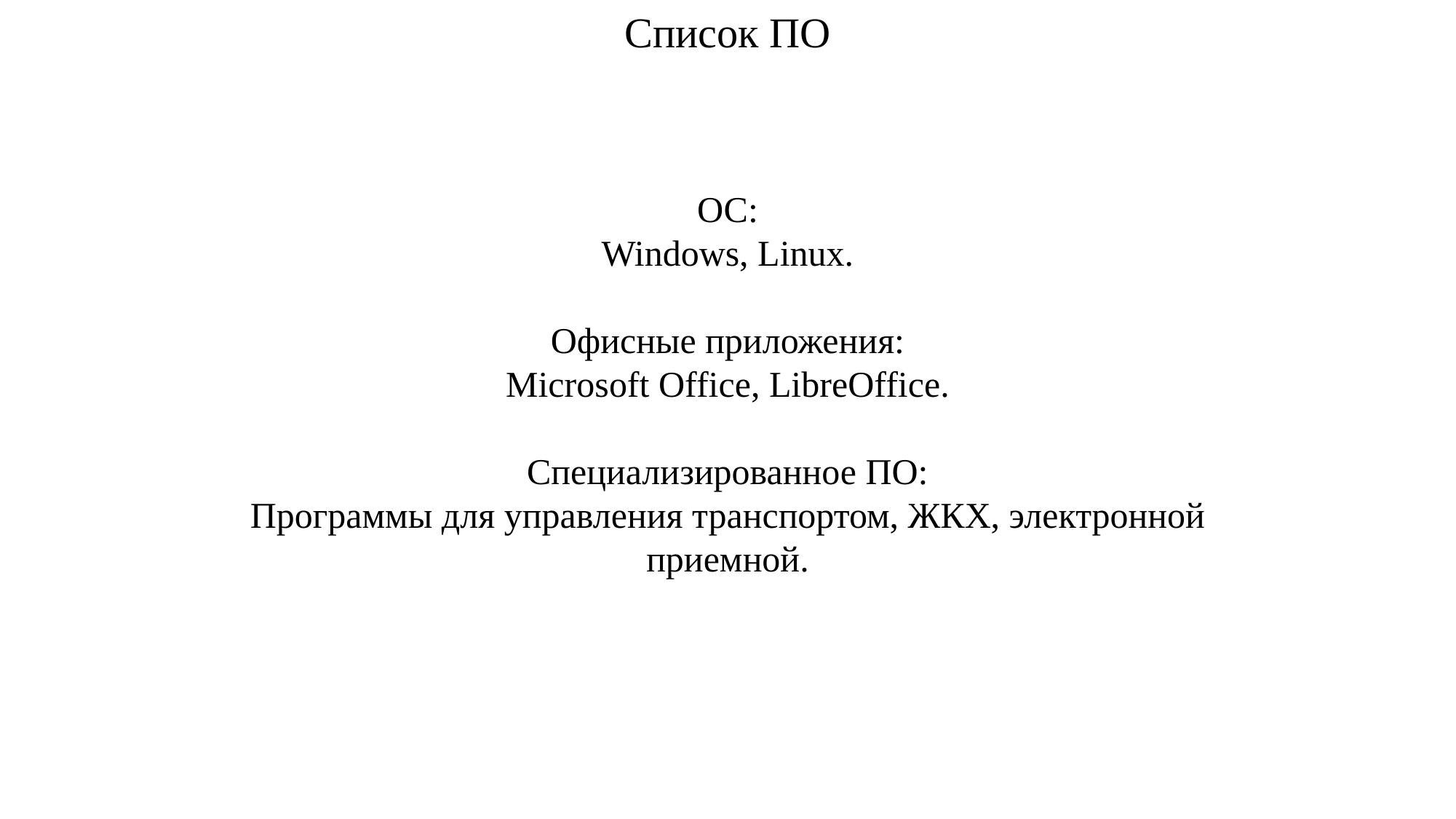

Список ПО
ОС:
Windows, Linux.

Офисные приложения:
Microsoft Office, LibreOffice.

Специализированное ПО:
Программы для управления транспортом, ЖКХ, электронной приемной.